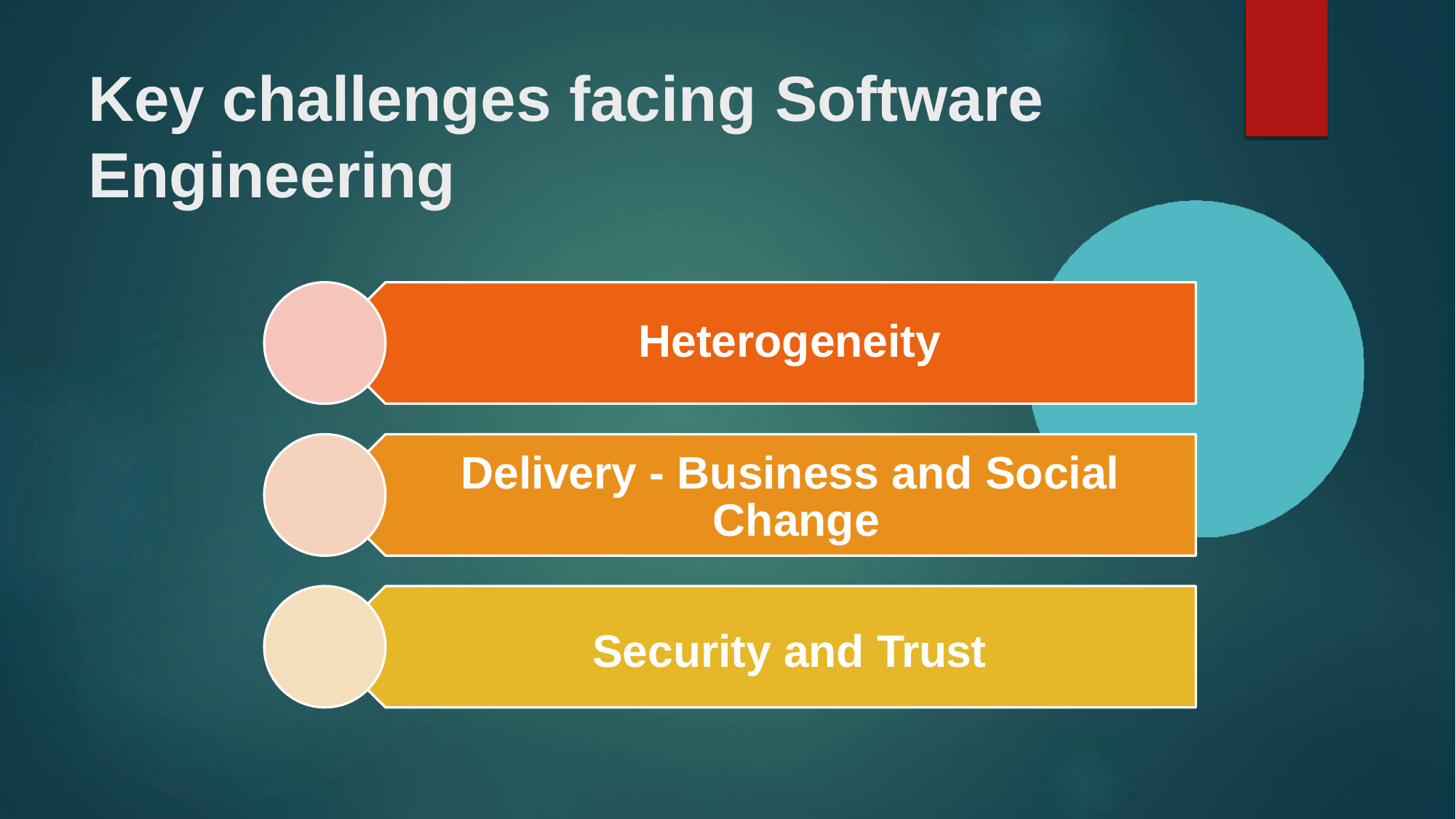

# Key challenges facing Software  Engineering

Heterogeneity

Delivery - Business and Social  Change

Security and Trust